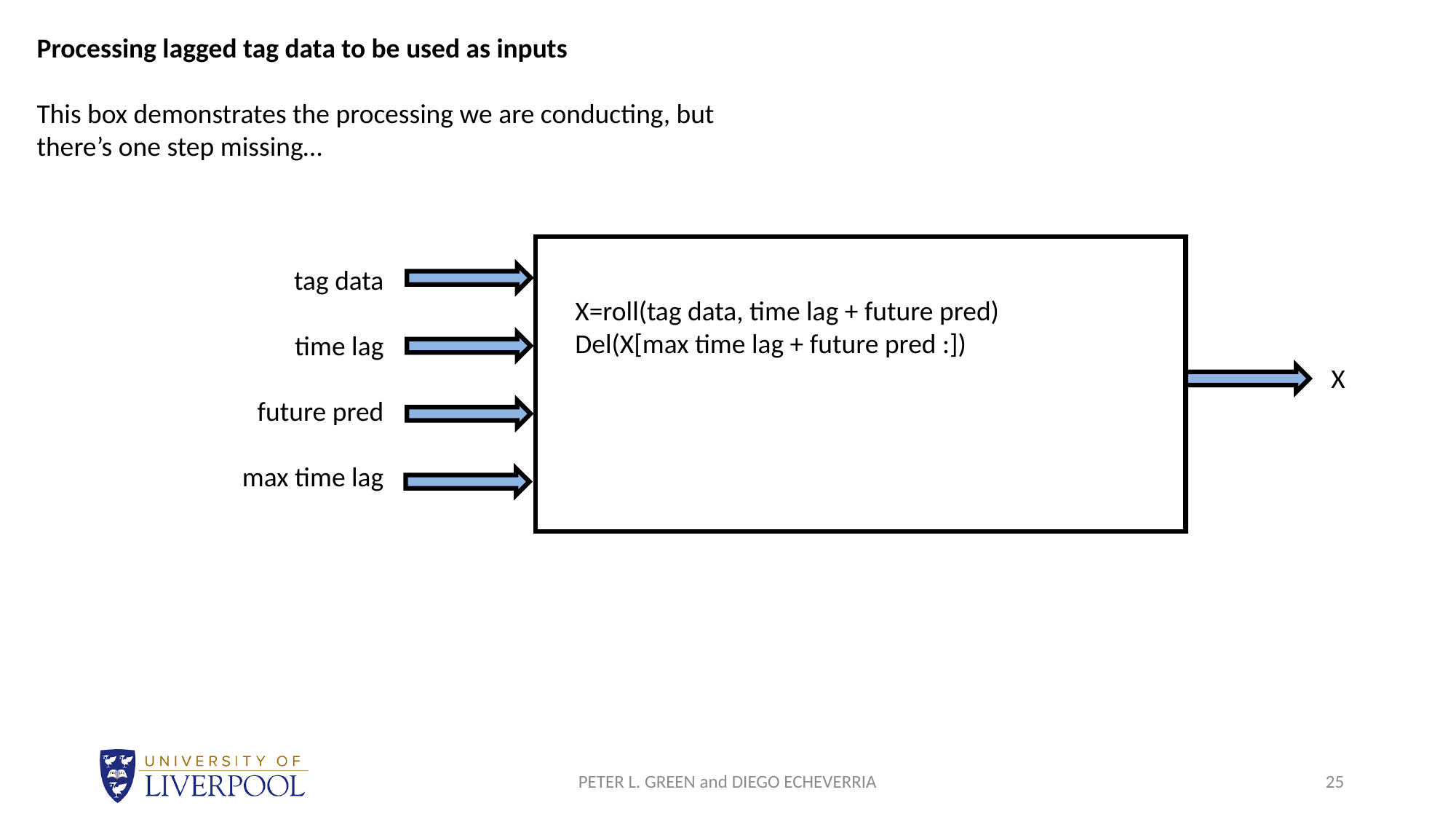

Processing lagged tag data to be used as inputs

This box demonstrates the processing we are conducting, but there’s one step missing…

tag data
time lag

future pred

max time lag

X=roll(tag data, time lag + future pred)
Del(X[max time lag + future pred :])

X

PETER L. GREEN and DIEGO ECHEVERRIA
25